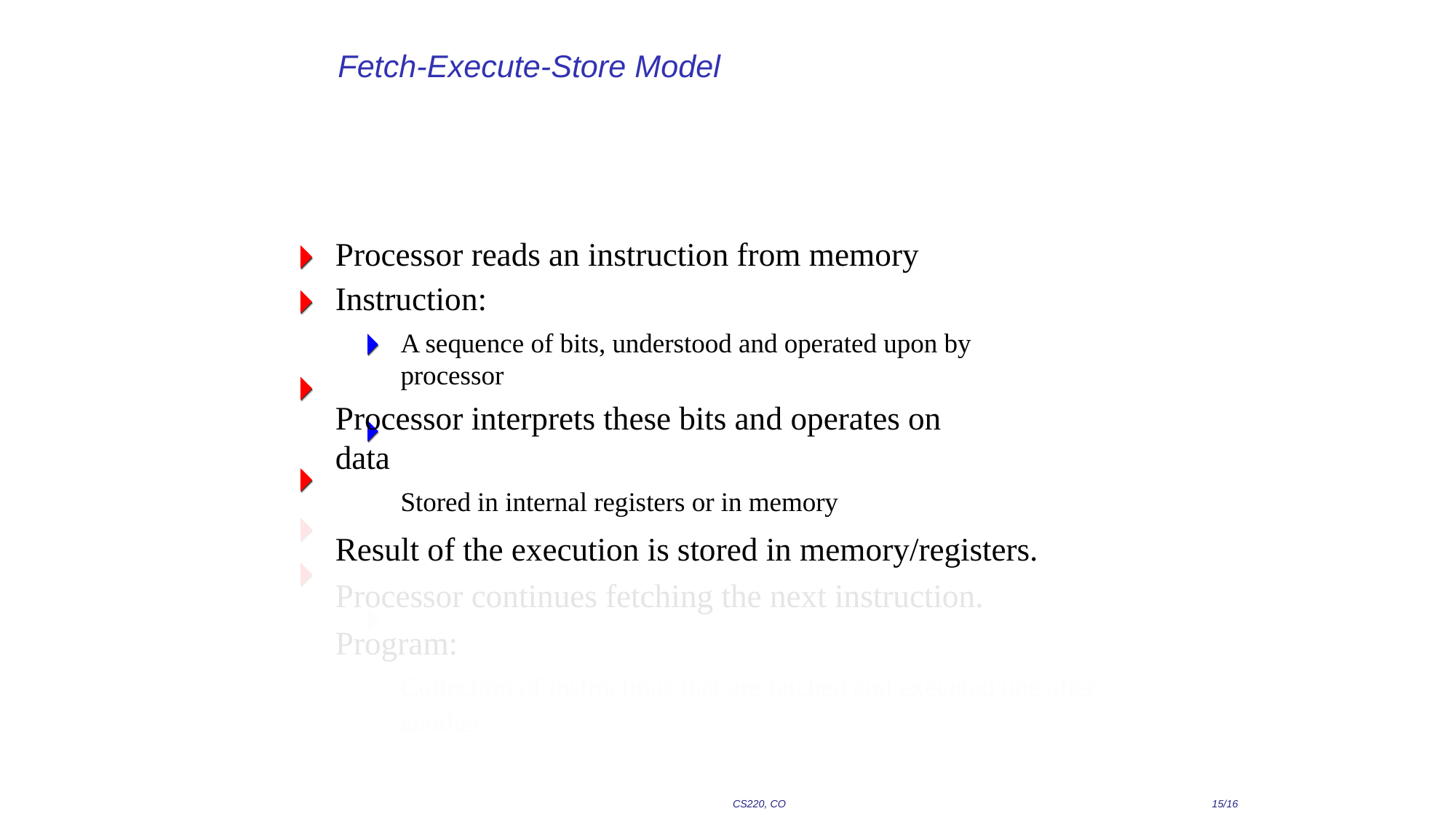

# Fetch-Execute-Store Model
Processor reads an instruction from memory Instruction:
A sequence of bits, understood and operated upon by processor
Processor interprets these bits and operates on data
Stored in internal registers or in memory
Result of the execution is stored in memory/registers. Processor continues fetching the next instruction. Program:
Collection of instructions that are fetched and executed one after another

CS220, CO
15/16